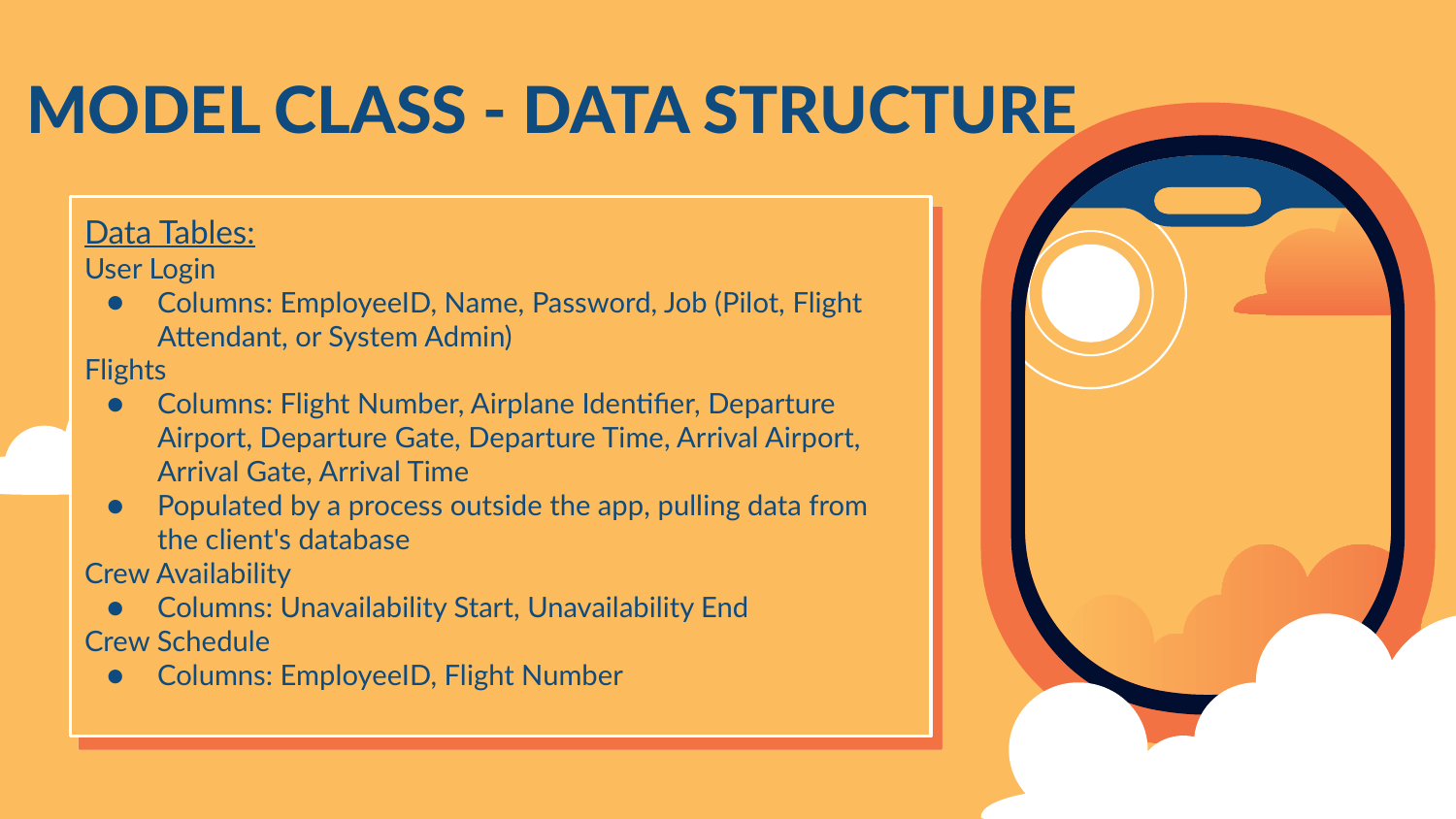

# MODEL CLASS - DATA STRUCTURE

Data Tables:
User Login
Columns: EmployeeID, Name, Password, Job (Pilot, Flight Attendant, or System Admin)
Flights
Columns: Flight Number, Airplane Identifier, Departure Airport, Departure Gate, Departure Time, Arrival Airport, Arrival Gate, Arrival Time
Populated by a process outside the app, pulling data from the client's database
Crew Availability
Columns: Unavailability Start, Unavailability End
Crew Schedule
Columns: EmployeeID, Flight Number